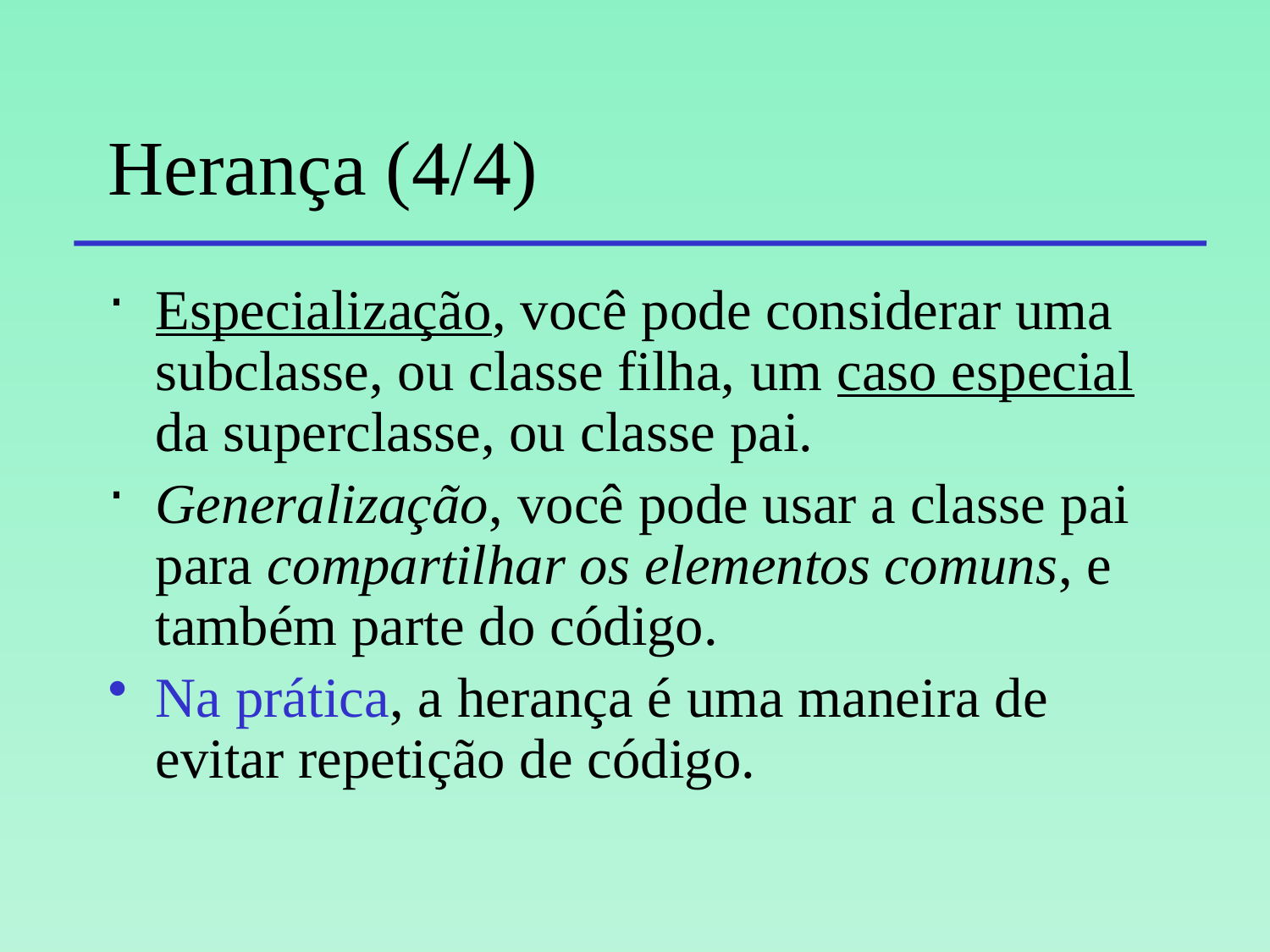

# Herança (4/4)

Especialização, você pode considerar uma subclasse, ou classe filha, um caso especial da superclasse, ou classe pai.
Generalização, você pode usar a classe pai para compartilhar os elementos comuns, e também parte do código.
Na prática, a herança é uma maneira de evitar repetição de código.